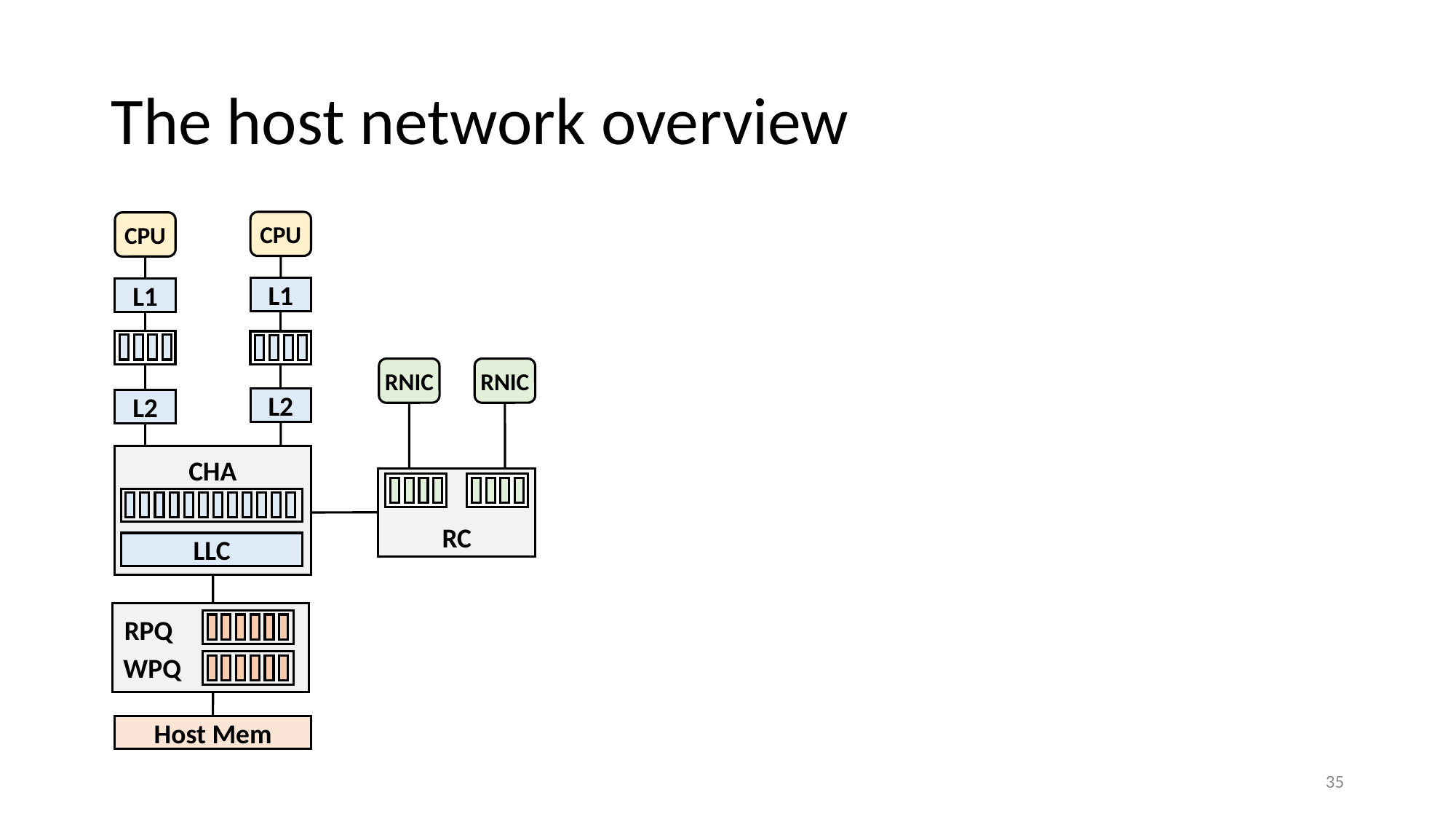

# The host network overview
CPU
CPU
L1
L1

RNIC
RNIC
L2
L2
CHA

RC

LLC

RPQ
WPQ

Host Mem
35